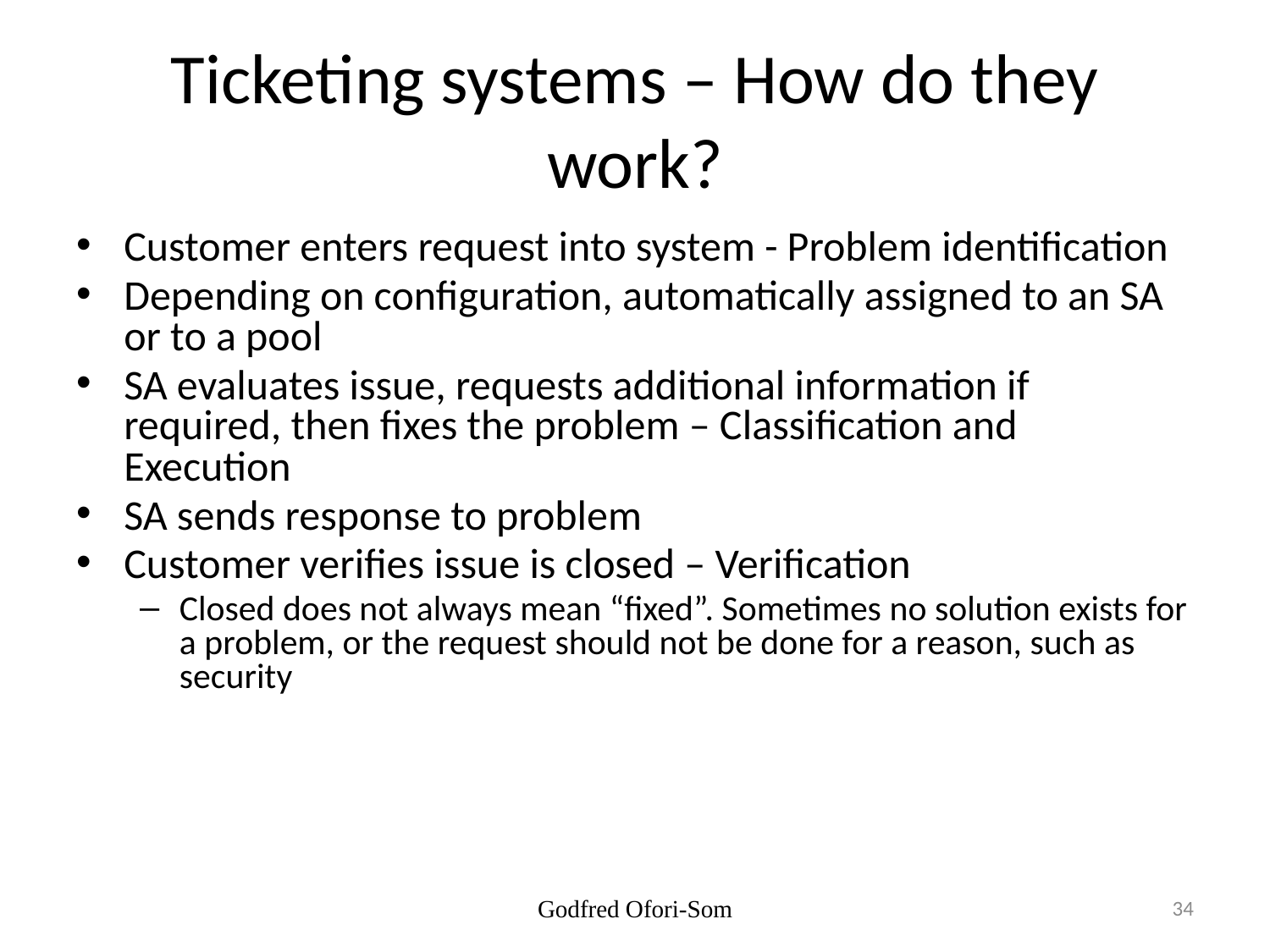

# Ticketing systems – How do they work?
Customer enters request into system - Problem identification
Depending on configuration, automatically assigned to an SA or to a pool
SA evaluates issue, requests additional information if required, then fixes the problem – Classification and Execution
SA sends response to problem
Customer verifies issue is closed – Verification
Closed does not always mean “fixed”. Sometimes no solution exists for a problem, or the request should not be done for a reason, such as security
Godfred Ofori-Som
34